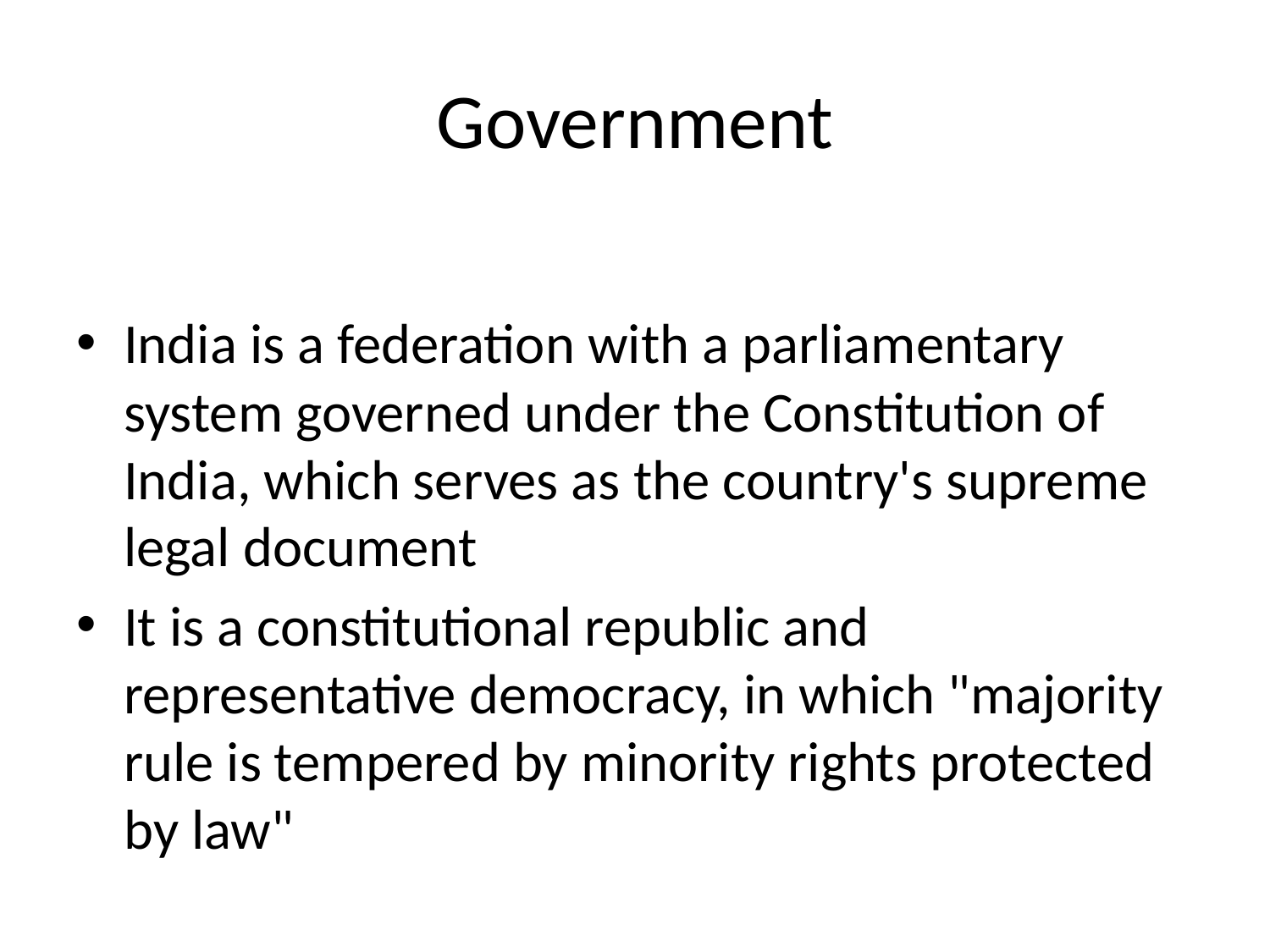

# Government

India is a federation with a parliamentary system governed under the Constitution of India, which serves as the country's supreme legal document
It is a constitutional republic and representative democracy, in which "majority rule is tempered by minority rights protected by law"